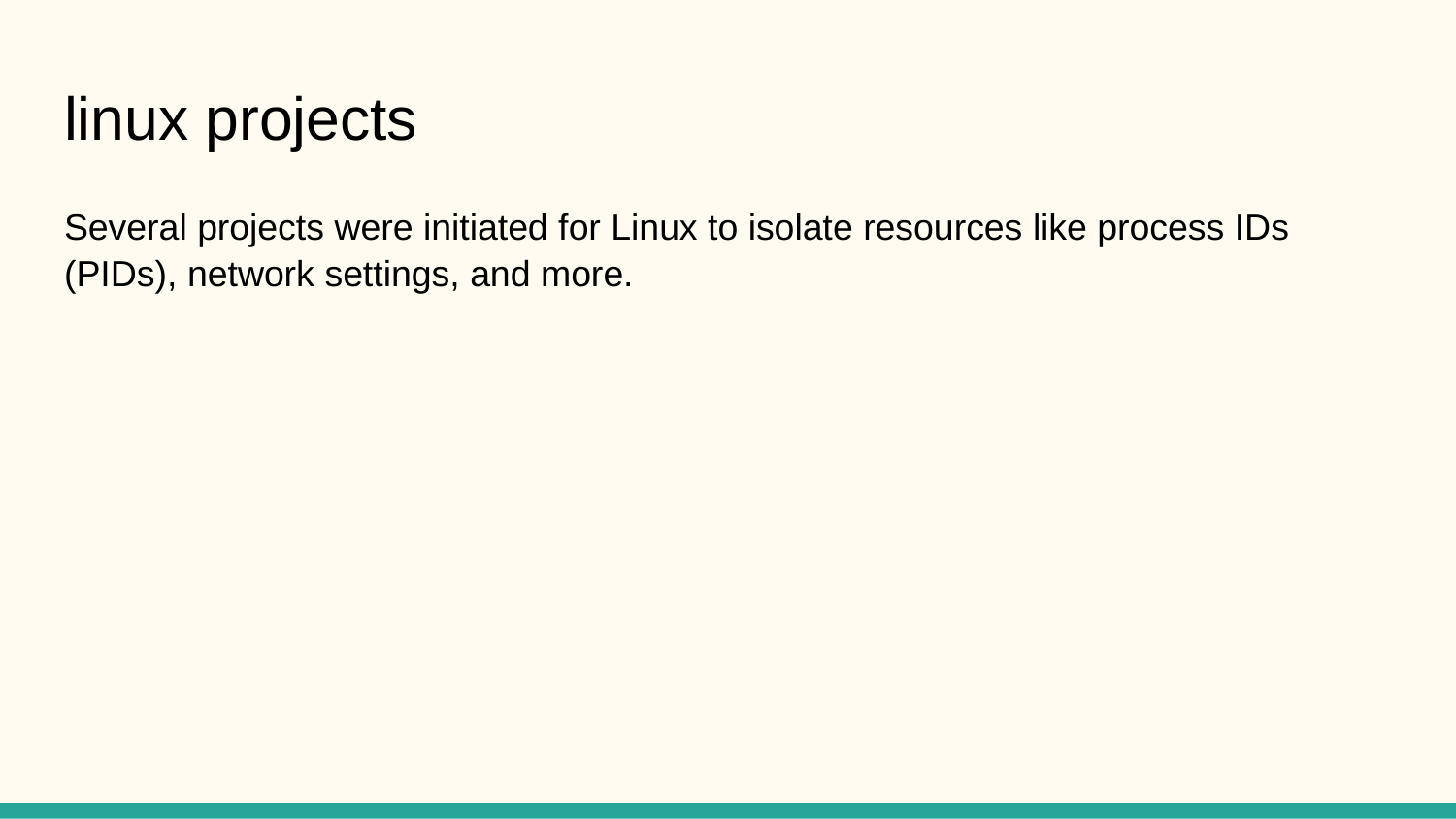

# linux projects
Several projects were initiated for Linux to isolate resources like process IDs (PIDs), network settings, and more.